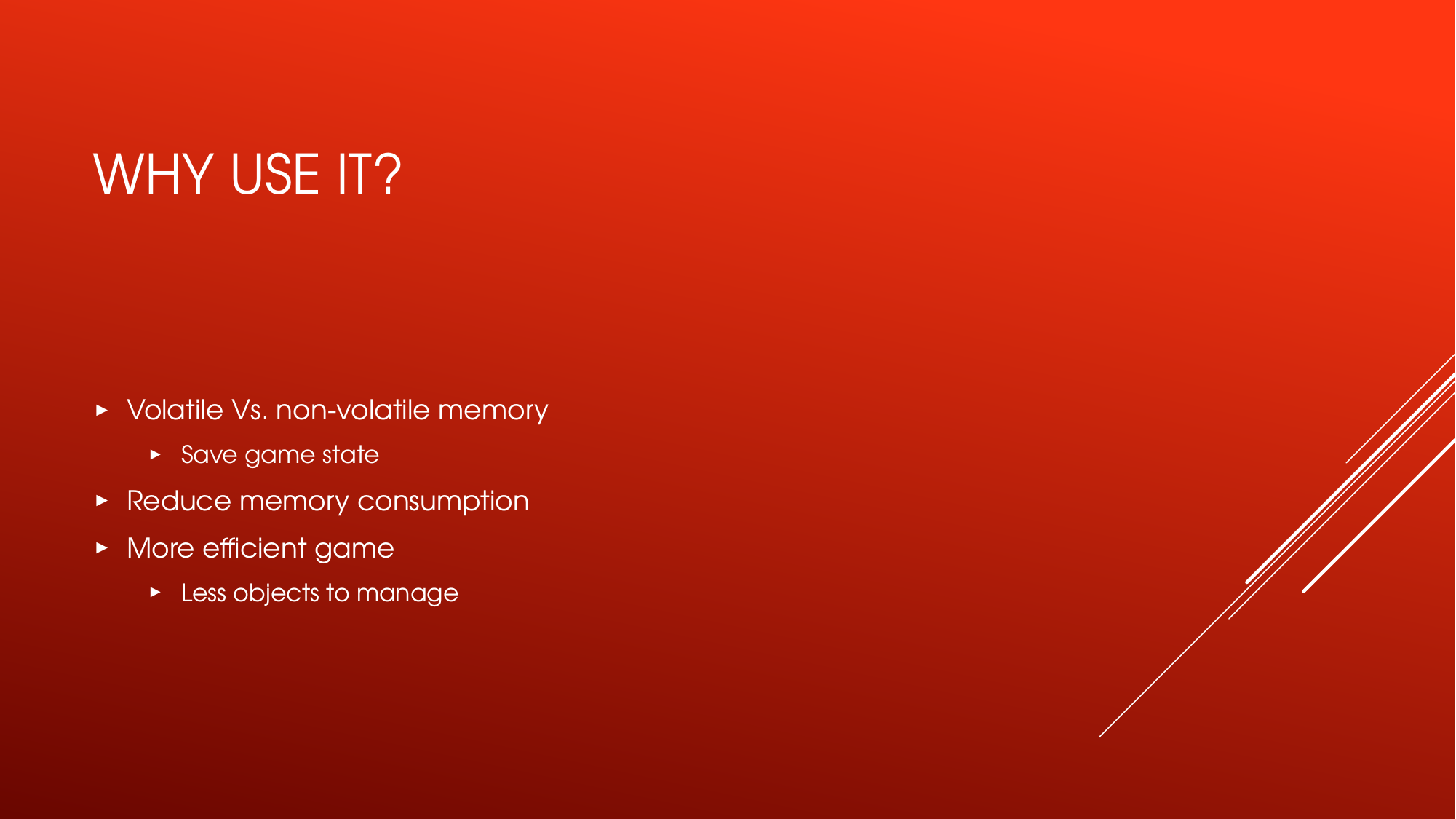

# Why use it?
Volatile Vs. non-volatile memory
Save game state
Reduce memory consumption
More efficient game
Less objects to manage